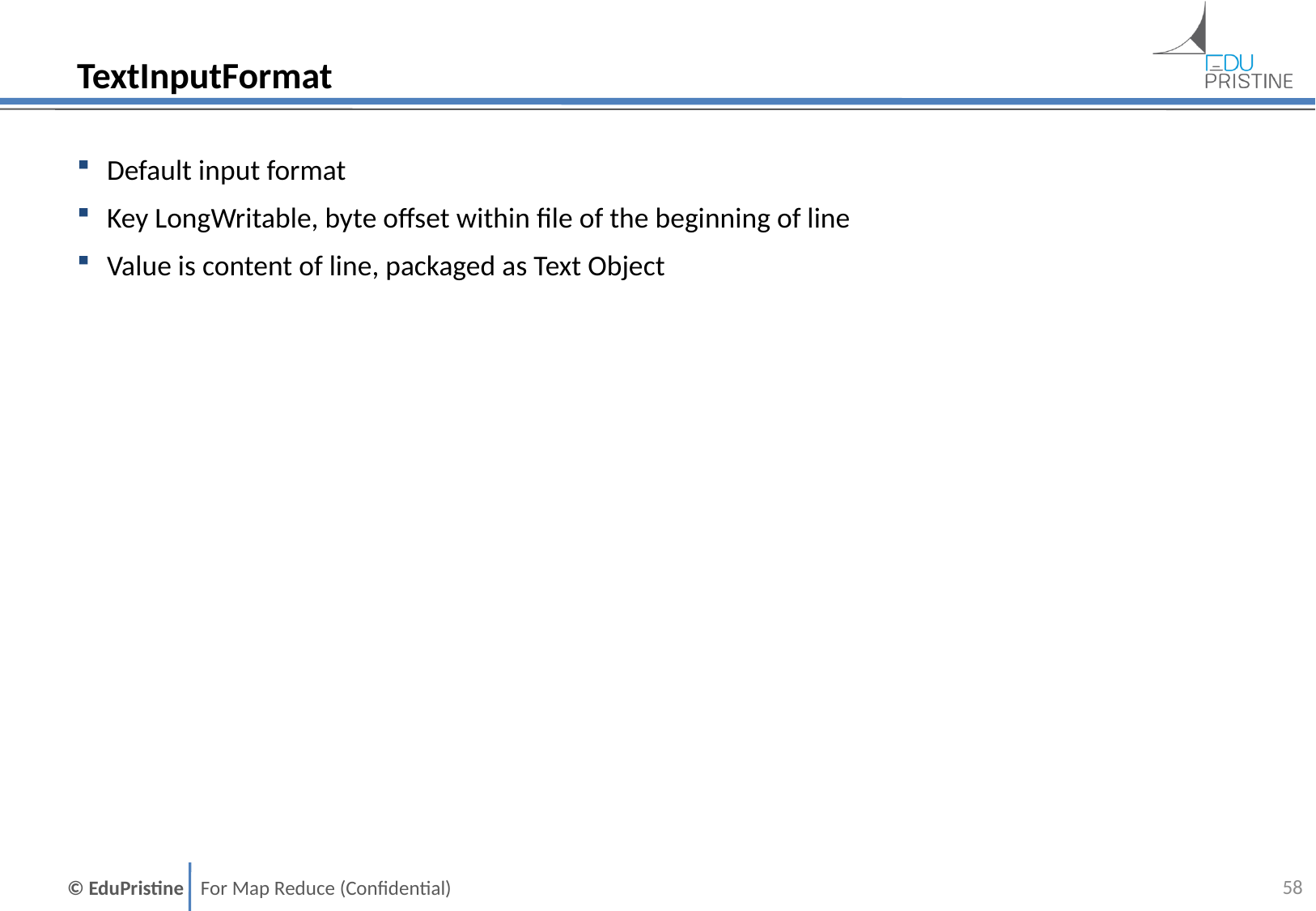

# TextInputFormat
Default input format
Key LongWritable, byte offset within file of the beginning of line
Value is content of line, packaged as Text Object
58